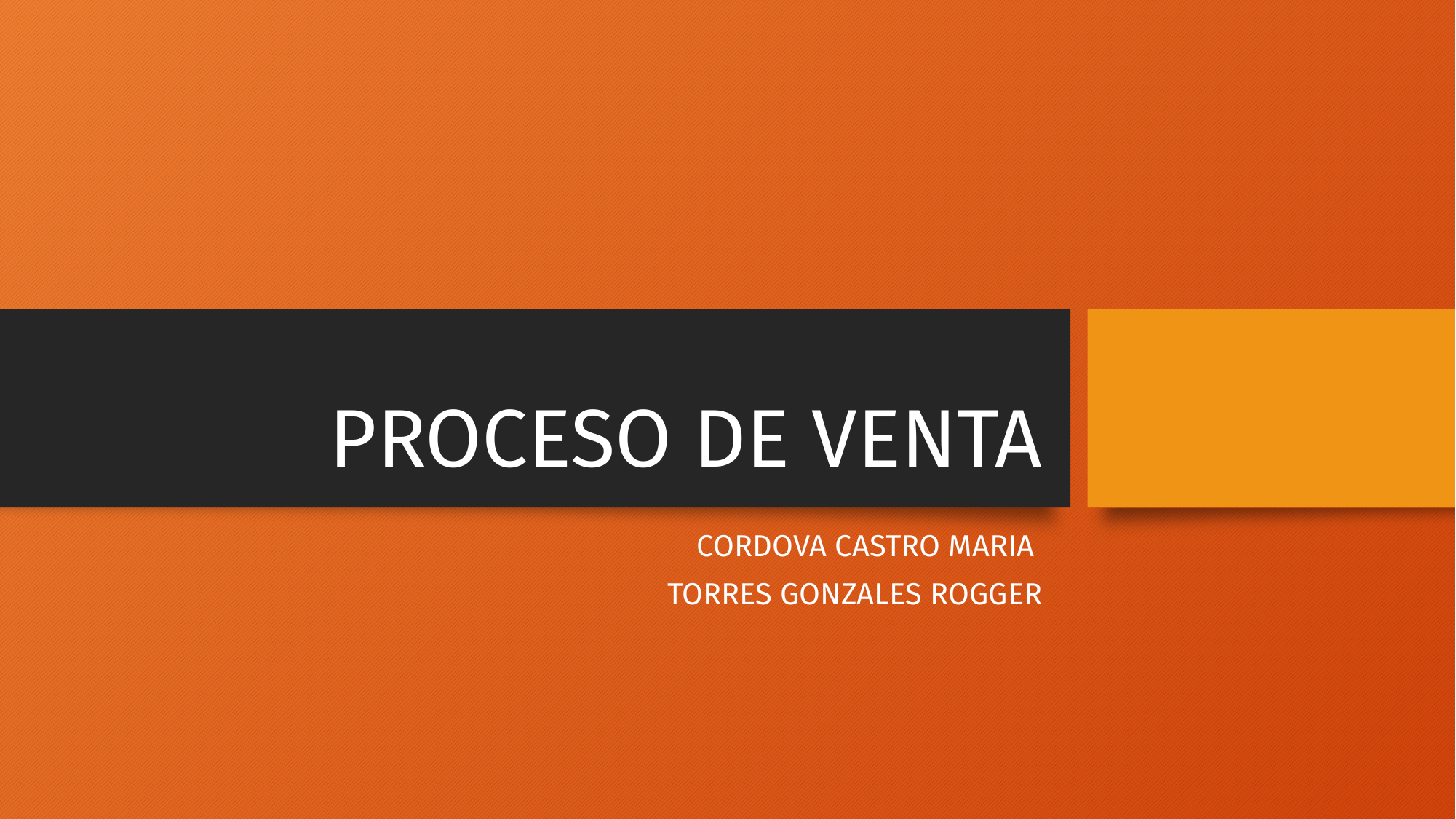

# PROCESO DE VENTA
CORDOVA CASTRO MARIA
TORRES GONZALES ROGGER